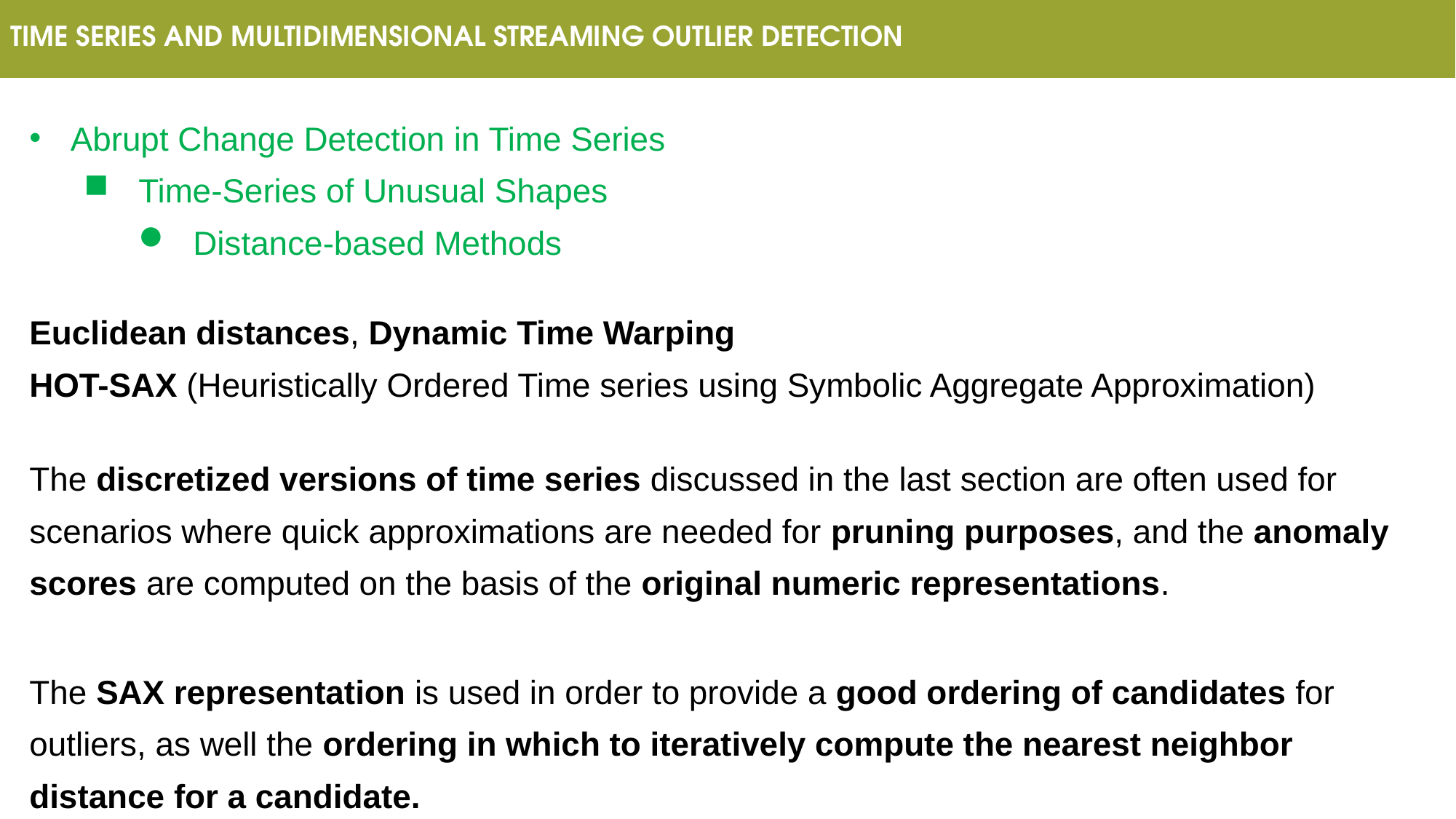

TIME SERIES AND MULTIDIMENSIONAL STREAMING OUTLIER DETECTION

Abrupt Change Detection in Time Series
Time-Series of Unusual Shapes
Distance-based Methods

Euclidean distances, Dynamic Time Warping
HOT-SAX (Heuristically Ordered Time series using Symbolic Aggregate Approximation)

The discretized versions of time series discussed in the last section are often used for scenarios where quick approximations are needed for pruning purposes, and the anomaly scores are computed on the basis of the original numeric representations.
The SAX representation is used in order to provide a good ordering of candidates for outliers, as well the ordering in which to iteratively compute the nearest neighbor distance for a candidate.